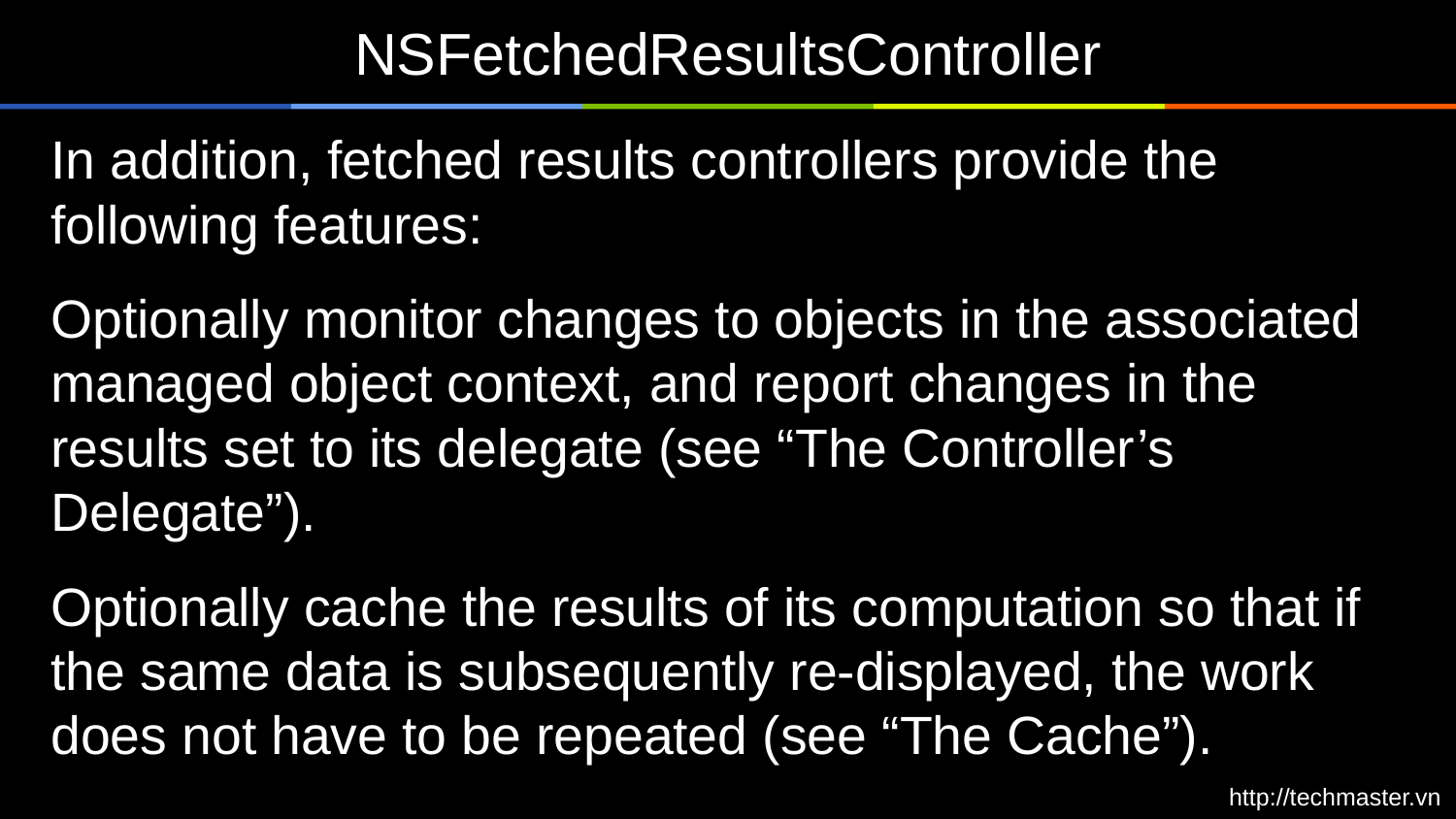

# NSFetchedResultsController
In addition, fetched results controllers provide the following features:
Optionally monitor changes to objects in the associated managed object context, and report changes in the results set to its delegate (see “The Controller’s Delegate”).
Optionally cache the results of its computation so that if the same data is subsequently re-displayed, the work does not have to be repeated (see “The Cache”).